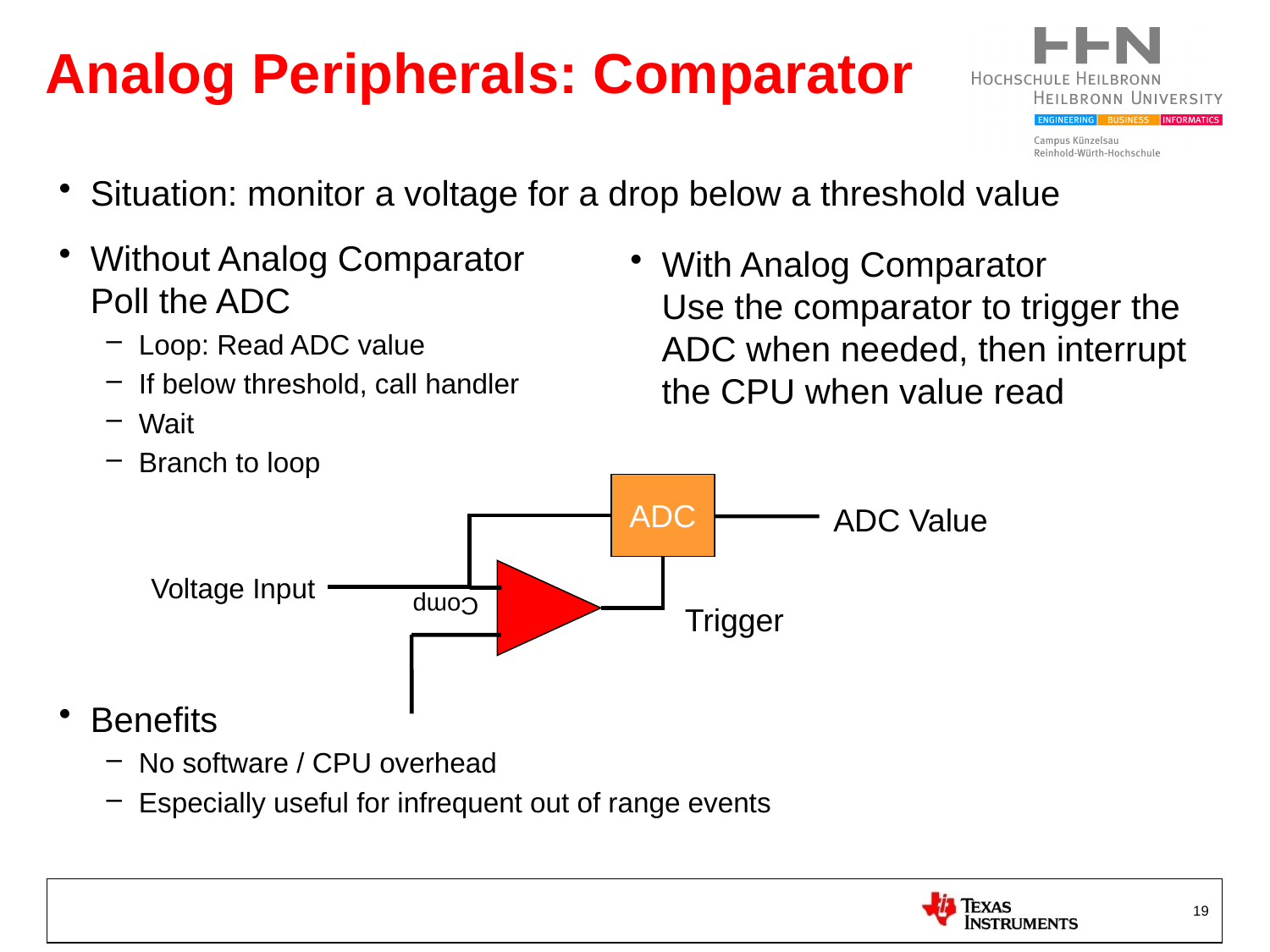

# Analog Peripherals: Comparator
Situation: monitor a voltage for a drop below a threshold value
Without Analog Comparator
Poll the ADC
Loop: Read ADC value
If below threshold, call handler
Wait
Branch to loop

Benefits
No software / CPU overhead
Especially useful for infrequent out of range events

With Analog Comparator
Use the comparator to trigger the ADC when needed, then interrupt the CPU when value read
ADC
ADC Value

	    Comp
Voltage Input

Trigger

19